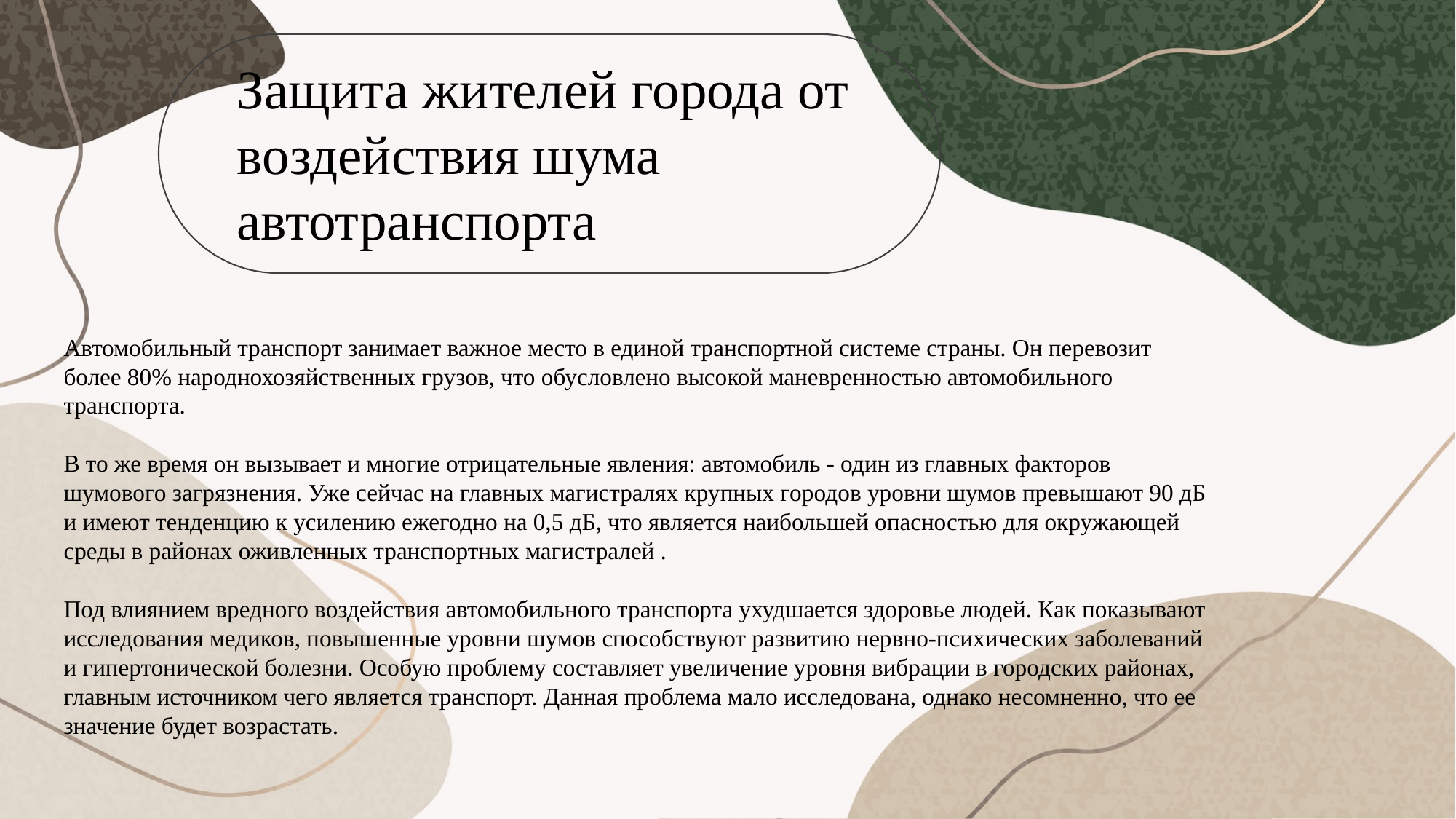

Защита жителей города от воздействия шума автотранспорта
Автомобильный транспорт занимает важное место в единой транспортной системе страны. Он перевозит более 80% народнохозяйственных грузов, что обусловлено высокой маневренностью автомобильного транспорта.

В то же время он вызывает и многие отрицательные явления: автомобиль - один из главных факторов шумового загрязнения. Уже сейчас на главных магистралях крупных городов уровни шумов превышают 90 дБ и имеют тенденцию к усилению ежегодно на 0,5 дБ, что является наибольшей опасностью для окружающей среды в районах оживленных транспортных магистралей .

Под влиянием вредного воздействия автомобильного транспорта ухудшается здоровье людей. Как показывают исследования медиков, повышенные уровни шумов способствуют развитию нервно-психических заболеваний и гипертонической болезни. Особую проблему составляет увеличение уровня вибрации в городских районах, главным источником чего является транспорт. Данная проблема мало исследована, однако несомненно, что ее значение будет возрастать.